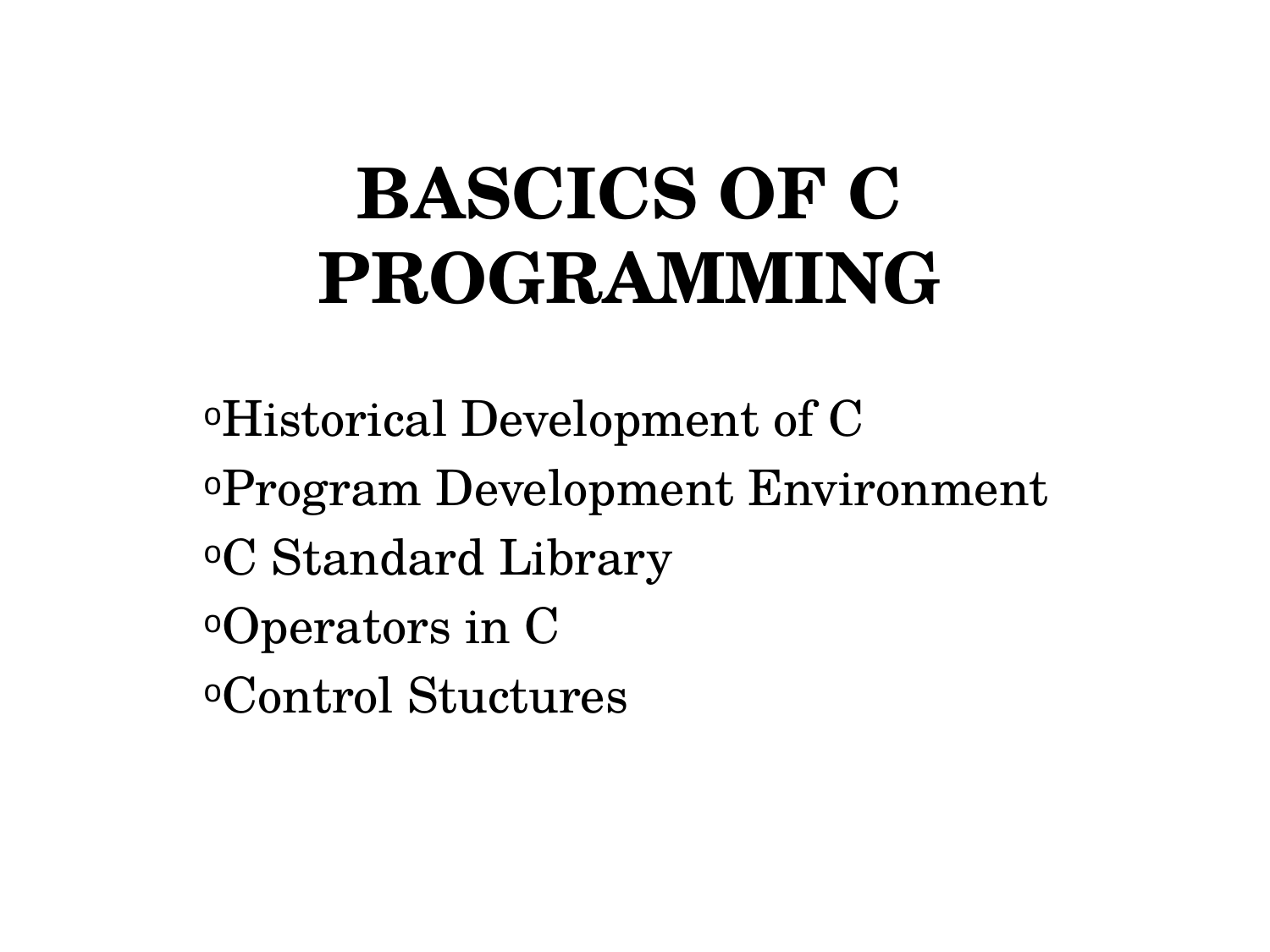

# bASCICS of C Programming
Historical Development of C
Program Development Environment
C Standard Library
Operators in C
Control Stuctures